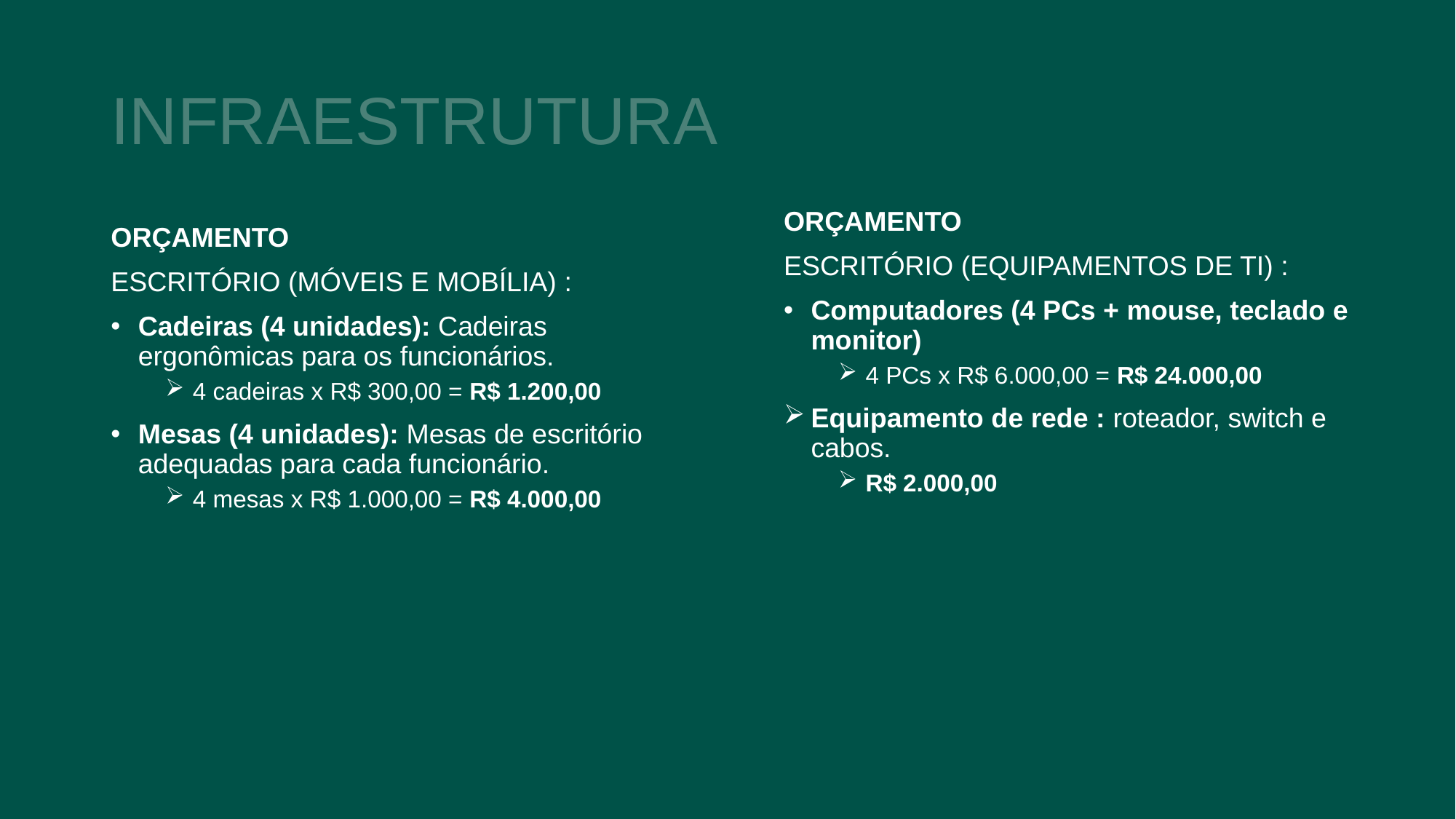

# INFRAESTRUTURA
ORÇAMENTO
ESCRITÓRIO (EQUIPAMENTOS DE TI) :
Computadores (4 PCs + mouse, teclado e monitor)
4 PCs x R$ 6.000,00 = R$ 24.000,00
Equipamento de rede : roteador, switch e cabos.
R$ 2.000,00

ORÇAMENTO
ESCRITÓRIO (MÓVEIS E MOBÍLIA) :
Cadeiras (4 unidades): Cadeiras ergonômicas para os funcionários.
4 cadeiras x R$ 300,00 = R$ 1.200,00
Mesas (4 unidades): Mesas de escritório adequadas para cada funcionário.
4 mesas x R$ 1.000,00 = R$ 4.000,00